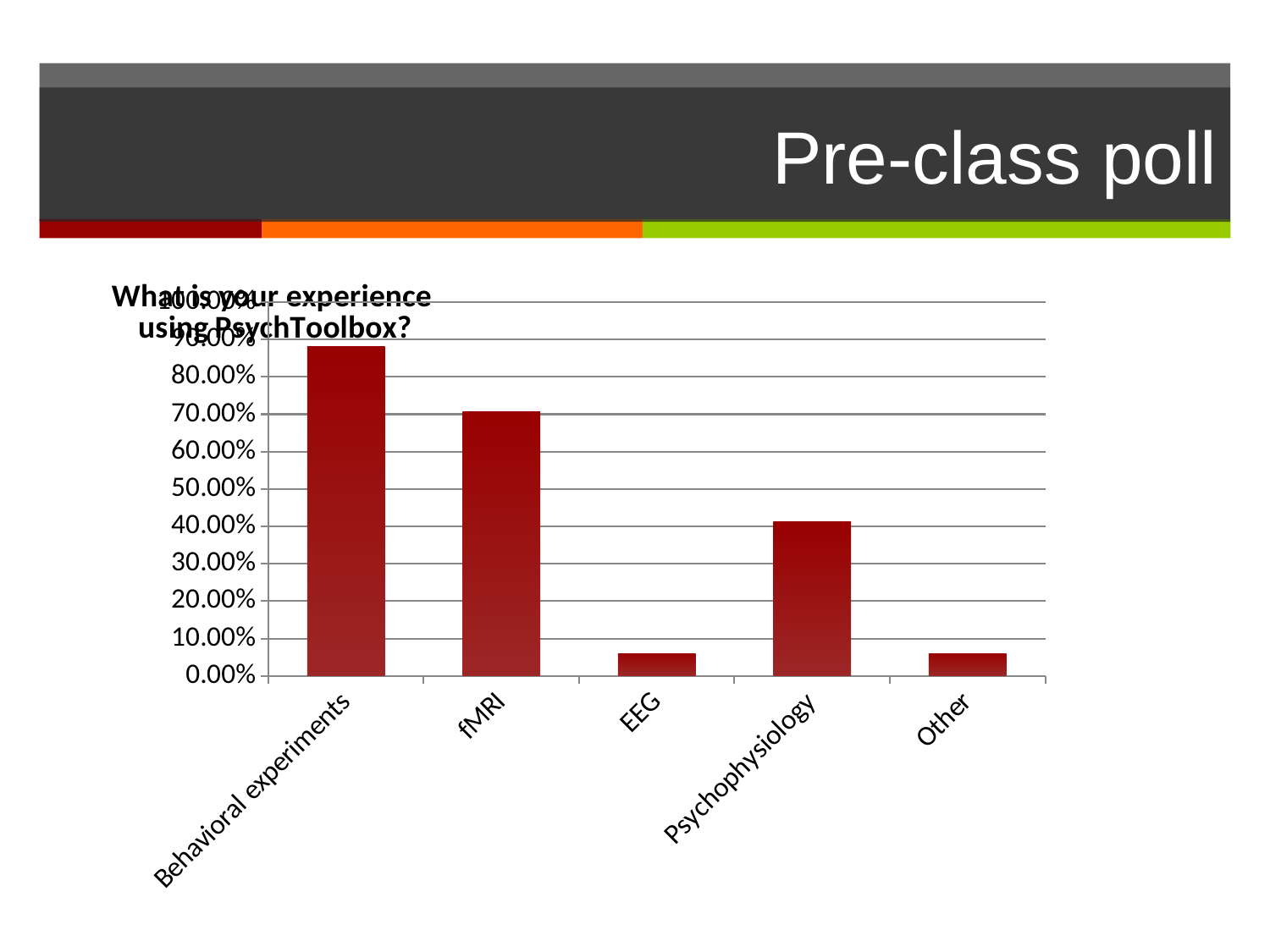

# Pre-class poll

### Chart: What is your experience
using PsychToolbox?

| Category |
|---|

### Chart

| Category |  |
|---|---|
|  Behavioral experiments | 0.88235 |
|   fMRI | 0.70588 |
|   EEG | 0.05882 |
|   Psychophysiology | 0.41176 |
|   Other | 0.05882 |